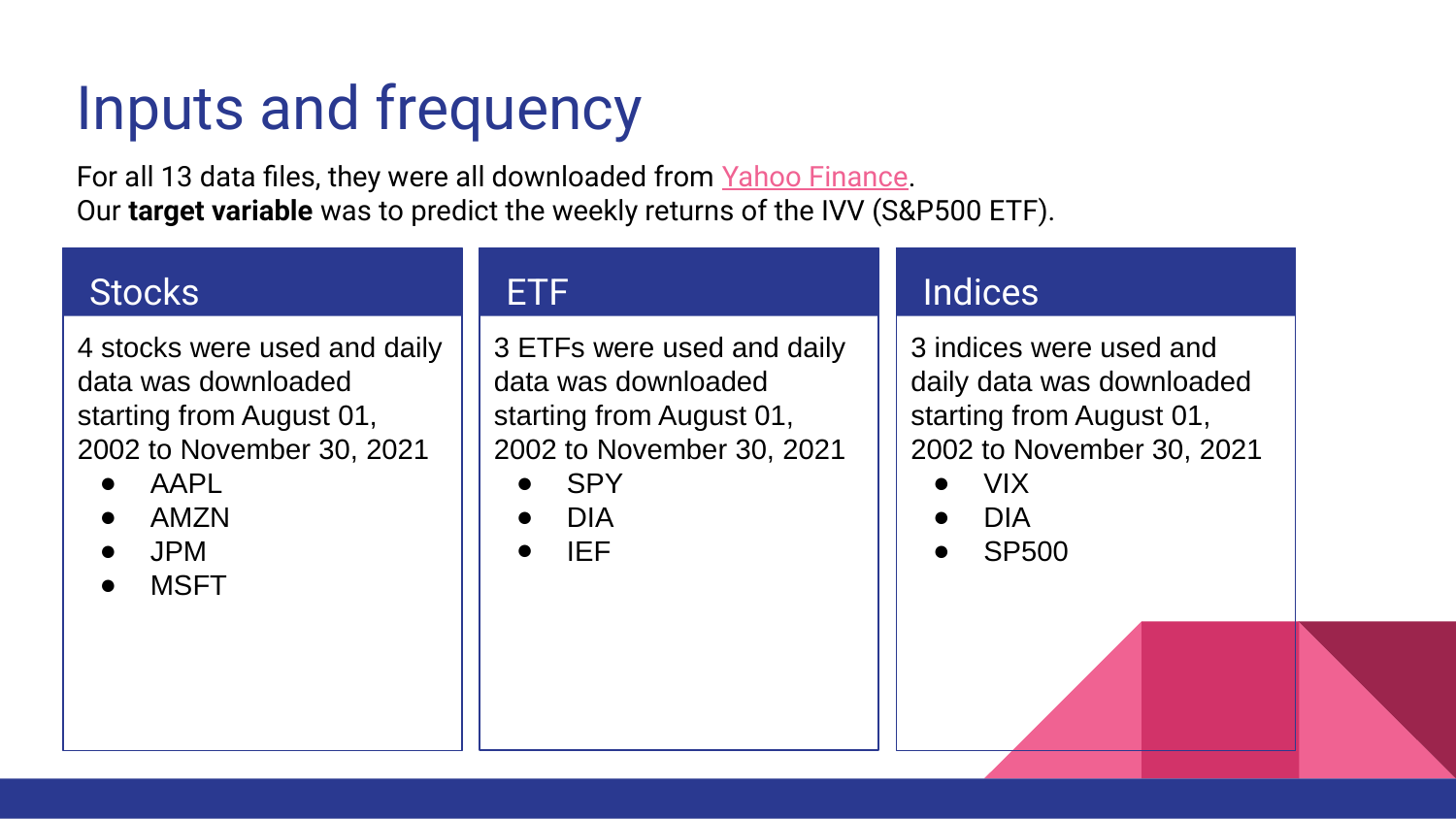

# Inputs and frequency
For all 13 data files, they were all downloaded from Yahoo Finance.
Our target variable was to predict the weekly returns of the IVV (S&P500 ETF).

3 ETFs were used and daily data was downloaded starting from August 01, 2002 to November 30, 2021
SPY
DIA
IEF

ETF
Stocks
Indices

4 stocks were used and daily data was downloaded starting from August 01, 2002 to November 30, 2021
AAPL
AMZN
JPM
MSFT

3 indices were used and daily data was downloaded starting from August 01, 2002 to November 30, 2021
VIX
DIA
SP500